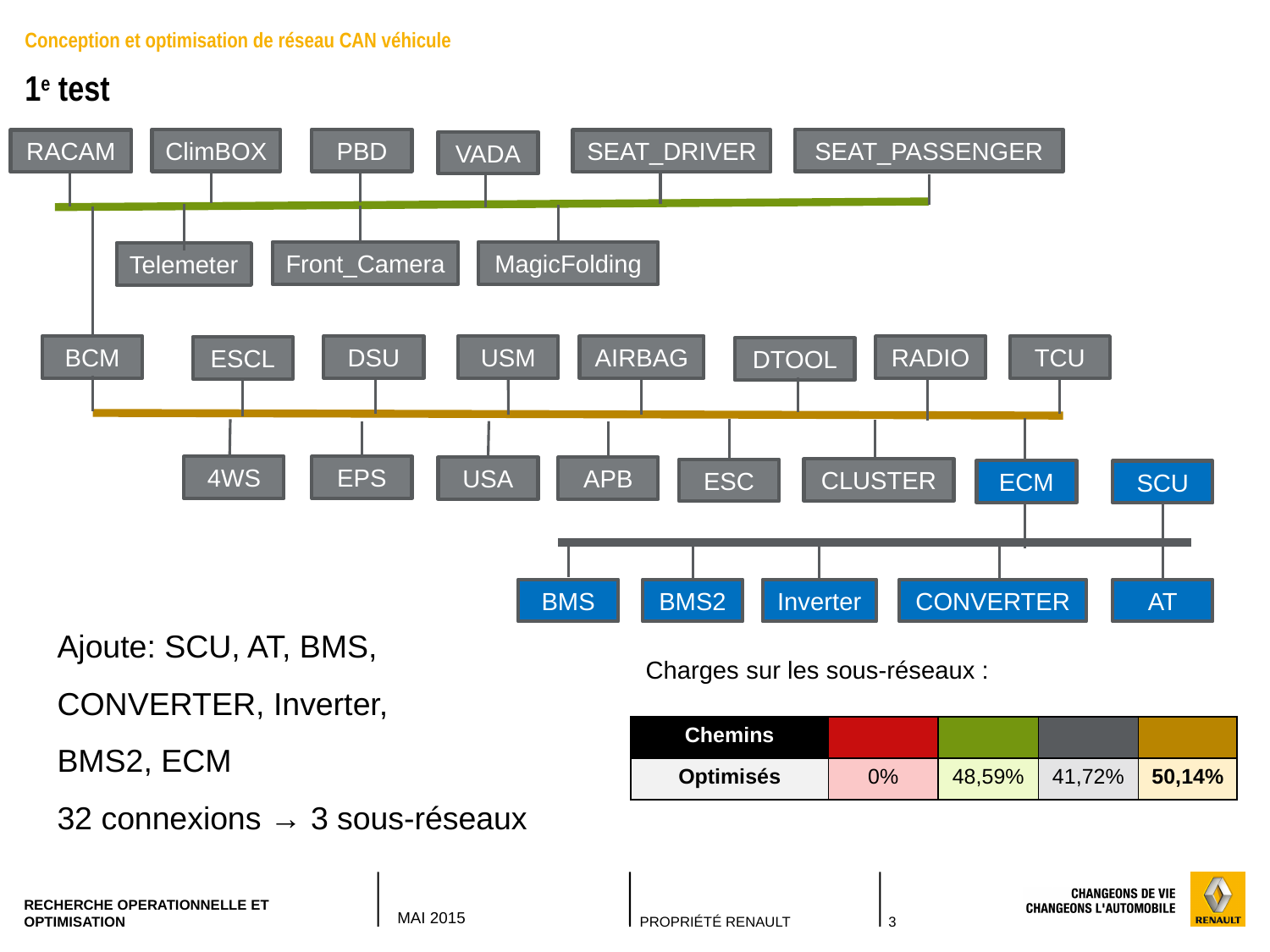

Conception et optimisation de réseau CAN véhicule
1e test
SEAT_PASSENGER
PBD
ClimBOX
RACAM
SEAT_DRIVER
VADA
MagicFolding
Front_Camera
Telemeter
DSU
USM
AIRBAG
TCU
BCM
RADIO
ESCL
DTOOL
4WS
EPS
USA
APB
CLUSTER
ESC
ECM
SCU
BMS2
BMS
Inverter
CONVERTER
AT
Ajoute: SCU, AT, BMS,
CONVERTER, Inverter,
BMS2, ECM
32 connexions → 3 sous-réseaux

Charges sur les sous-réseaux :
| Chemins |  |  |  |  |
| --- | --- | --- | --- | --- |
| Optimisés | 0% | 48,59% | 41,72% | 50,14% |